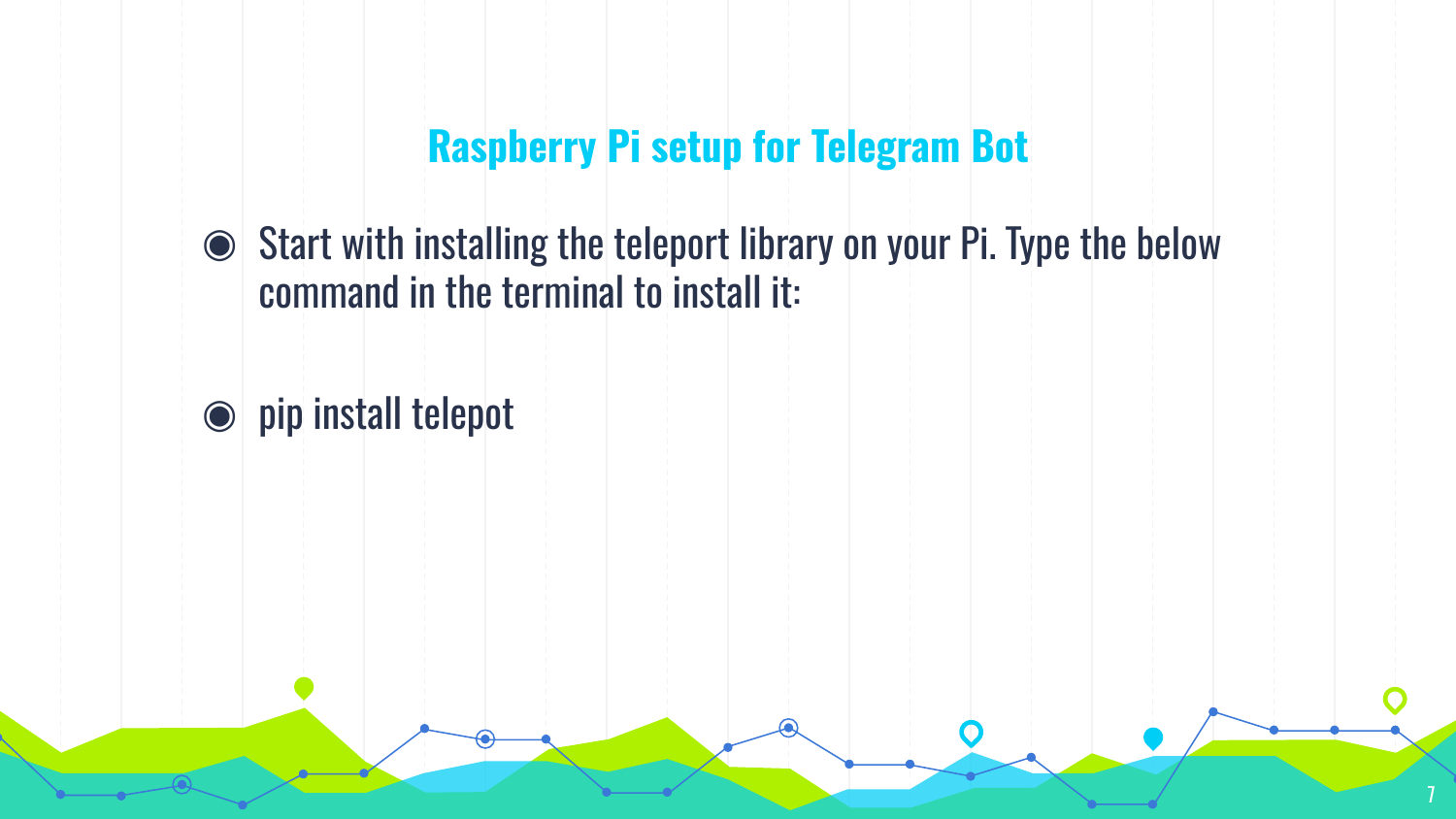

# Raspberry Pi setup for Telegram Bot
Start with installing the teleport library on your Pi. Type the below command in the terminal to install it:

pip install telepot
7